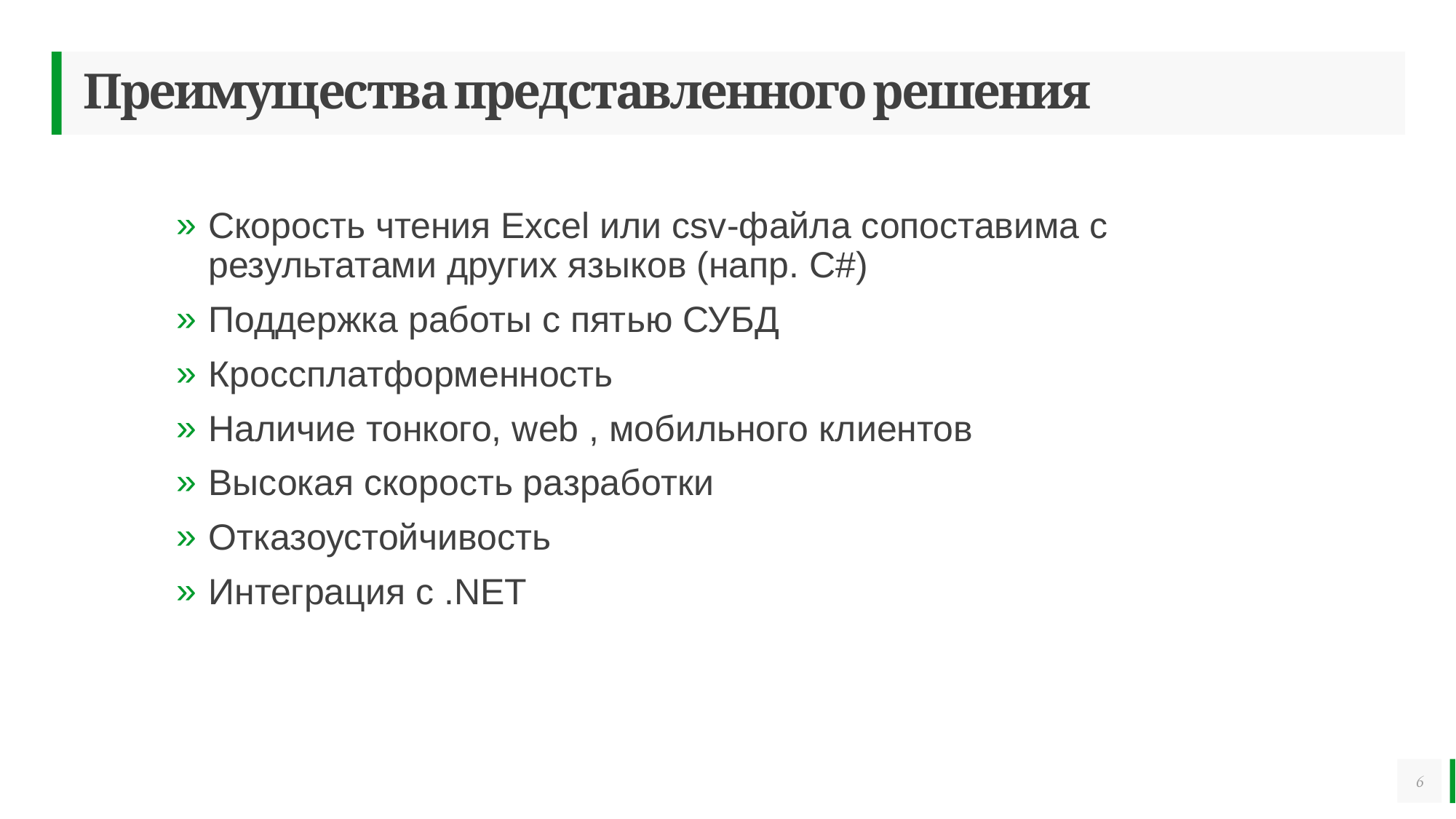

# Преимущества представленного решения
Скорость чтения Excel или csv-файла сопоставима с  результатами других языков (напр. C#)
Поддержка работы с пятью СУБД
Кроссплатформенность
Наличие тонкого, web , мобильного клиентов
Высокая скорость разработки
Отказоустойчивость
Интеграция с .NET

6